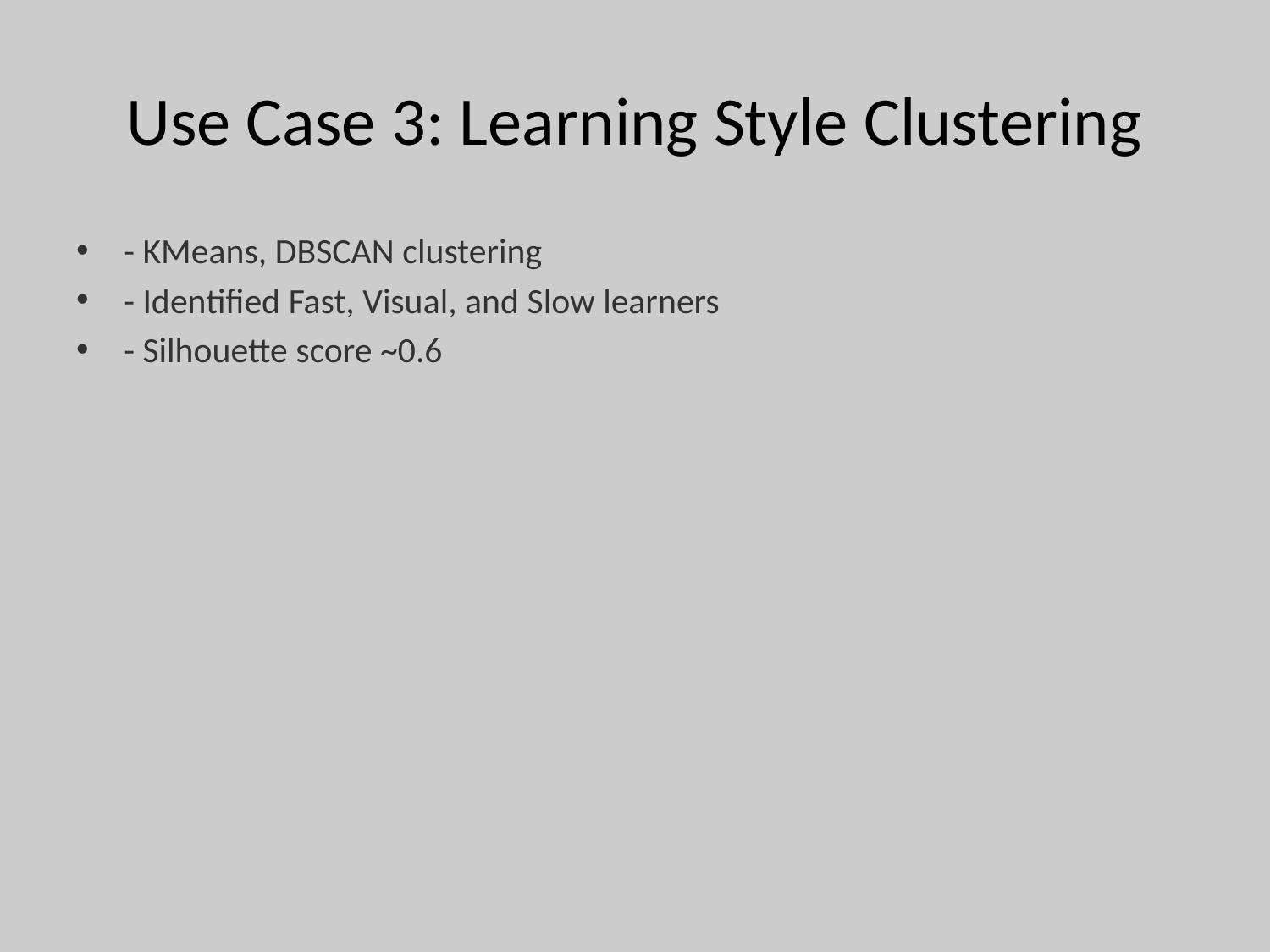

# Use Case 3: Learning Style Clustering
- KMeans, DBSCAN clustering
- Identified Fast, Visual, and Slow learners
- Silhouette score ~0.6